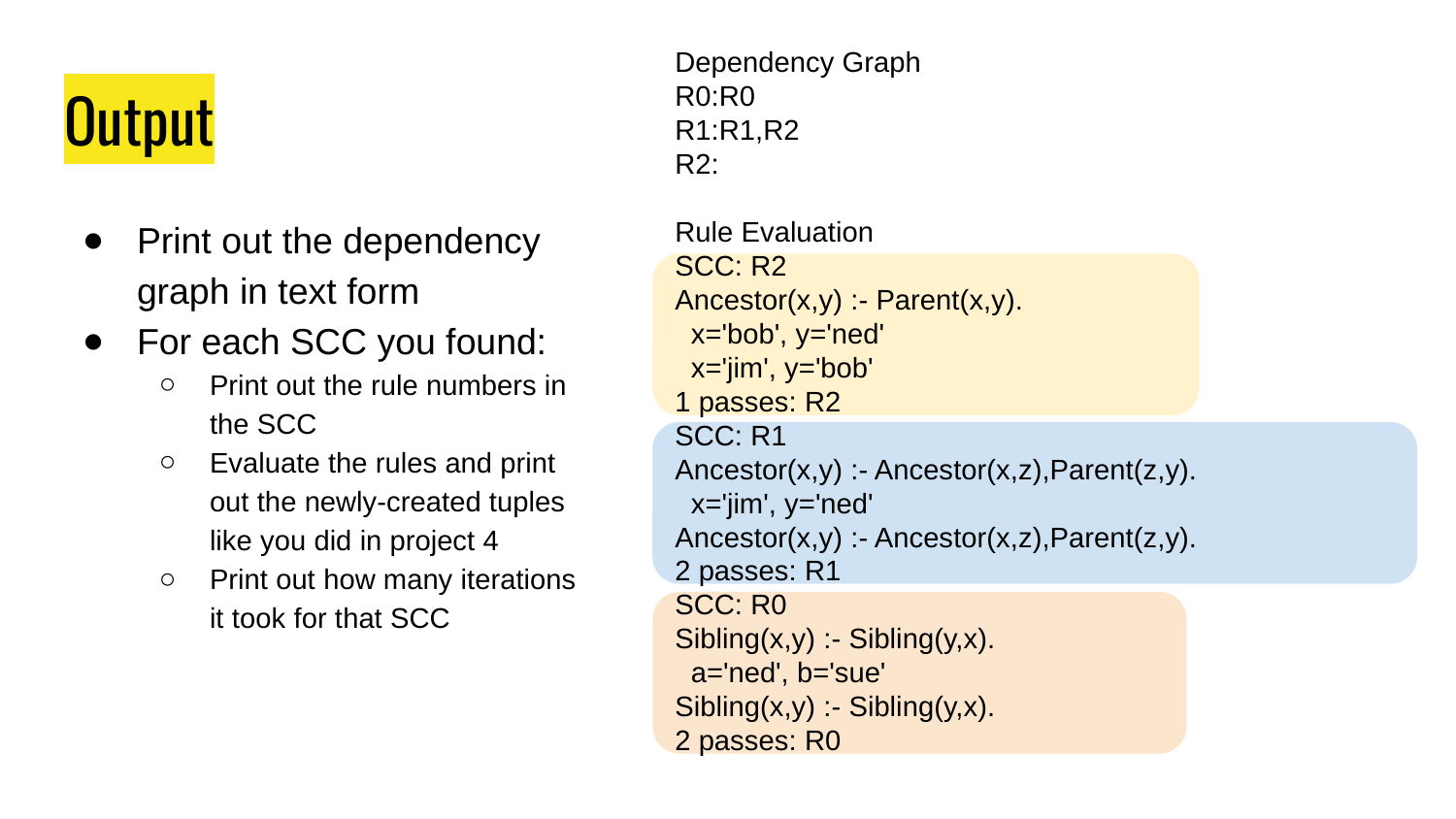

Dependency Graph
R0:R0
R1:R1,R2
R2:

Rule Evaluation
SCC: R2
Ancestor(x,y) :- Parent(x,y).
  x='bob', y='ned'
  x='jim', y='bob'
1 passes: R2
SCC: R1
Ancestor(x,y) :- Ancestor(x,z),Parent(z,y).
  x='jim', y='ned'
Ancestor(x,y) :- Ancestor(x,z),Parent(z,y).
2 passes: R1
SCC: R0
Sibling(x,y) :- Sibling(y,x).
  a='ned', b='sue'
Sibling(x,y) :- Sibling(y,x).
2 passes: R0
# Output
Print out the dependency graph in text form
For each SCC you found:
Print out the rule numbers in the SCC
Evaluate the rules and print out the newly-created tuples like you did in project 4
Print out how many iterations it took for that SCC